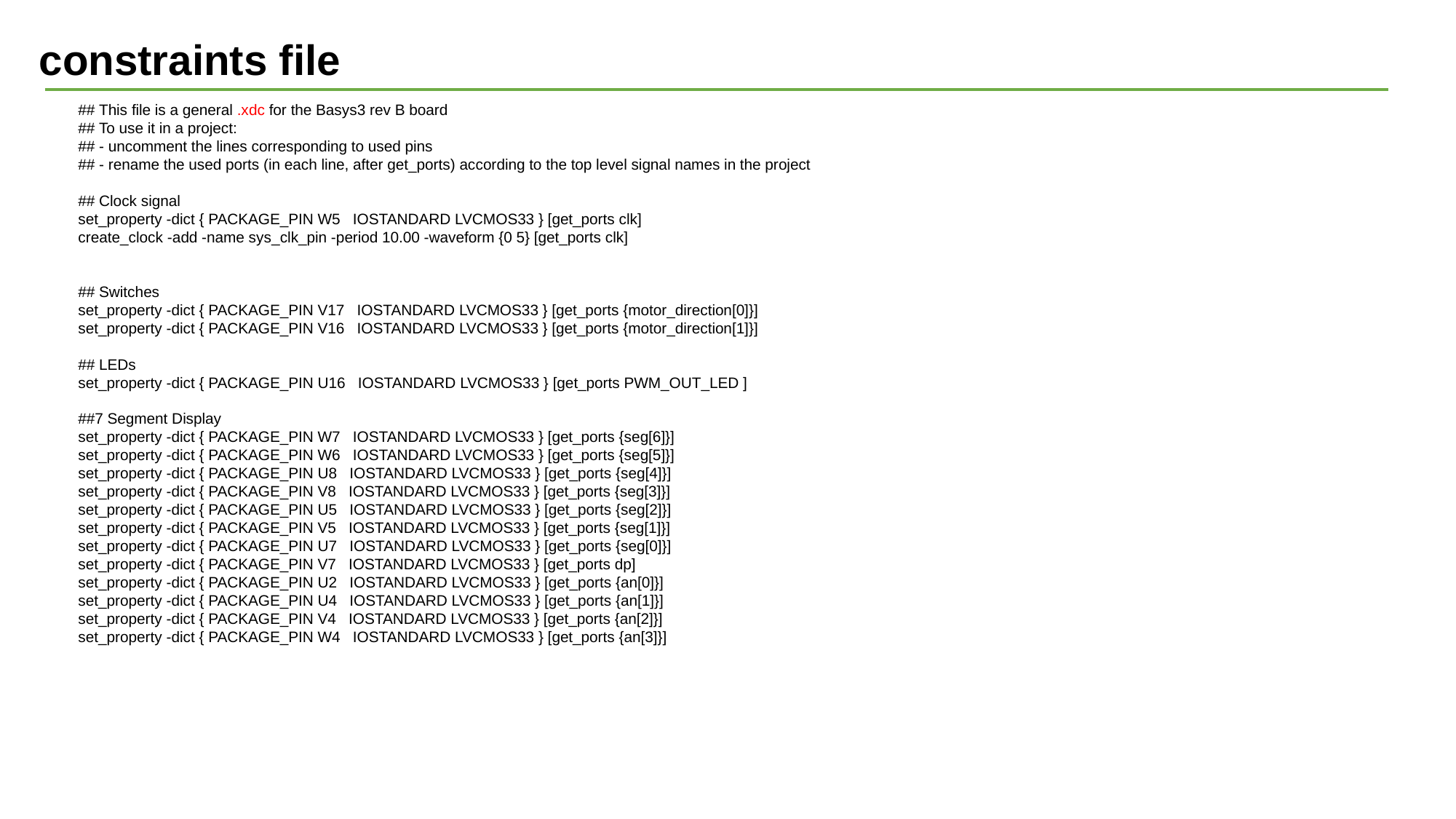

constraints file
## This file is a general .xdc for the Basys3 rev B board
## To use it in a project:
## - uncomment the lines corresponding to used pins
## - rename the used ports (in each line, after get_ports) according to the top level signal names in the project

## Clock signal
set_property -dict { PACKAGE_PIN W5   IOSTANDARD LVCMOS33 } [get_ports clk]
create_clock -add -name sys_clk_pin -period 10.00 -waveform {0 5} [get_ports clk]

## Switches
set_property -dict { PACKAGE_PIN V17   IOSTANDARD LVCMOS33 } [get_ports {motor_direction[0]}]
set_property -dict { PACKAGE_PIN V16   IOSTANDARD LVCMOS33 } [get_ports {motor_direction[1]}]

## LEDs
set_property -dict { PACKAGE_PIN U16   IOSTANDARD LVCMOS33 } [get_ports PWM_OUT_LED ]

##7 Segment Display
set_property -dict { PACKAGE_PIN W7   IOSTANDARD LVCMOS33 } [get_ports {seg[6]}]
set_property -dict { PACKAGE_PIN W6   IOSTANDARD LVCMOS33 } [get_ports {seg[5]}]
set_property -dict { PACKAGE_PIN U8   IOSTANDARD LVCMOS33 } [get_ports {seg[4]}]
set_property -dict { PACKAGE_PIN V8   IOSTANDARD LVCMOS33 } [get_ports {seg[3]}]
set_property -dict { PACKAGE_PIN U5   IOSTANDARD LVCMOS33 } [get_ports {seg[2]}]
set_property -dict { PACKAGE_PIN V5   IOSTANDARD LVCMOS33 } [get_ports {seg[1]}]
set_property -dict { PACKAGE_PIN U7   IOSTANDARD LVCMOS33 } [get_ports {seg[0]}]
set_property -dict { PACKAGE_PIN V7   IOSTANDARD LVCMOS33 } [get_ports dp]
set_property -dict { PACKAGE_PIN U2   IOSTANDARD LVCMOS33 } [get_ports {an[0]}]
set_property -dict { PACKAGE_PIN U4   IOSTANDARD LVCMOS33 } [get_ports {an[1]}]
set_property -dict { PACKAGE_PIN V4   IOSTANDARD LVCMOS33 } [get_ports {an[2]}]
set_property -dict { PACKAGE_PIN W4   IOSTANDARD LVCMOS33 } [get_ports {an[3]}]